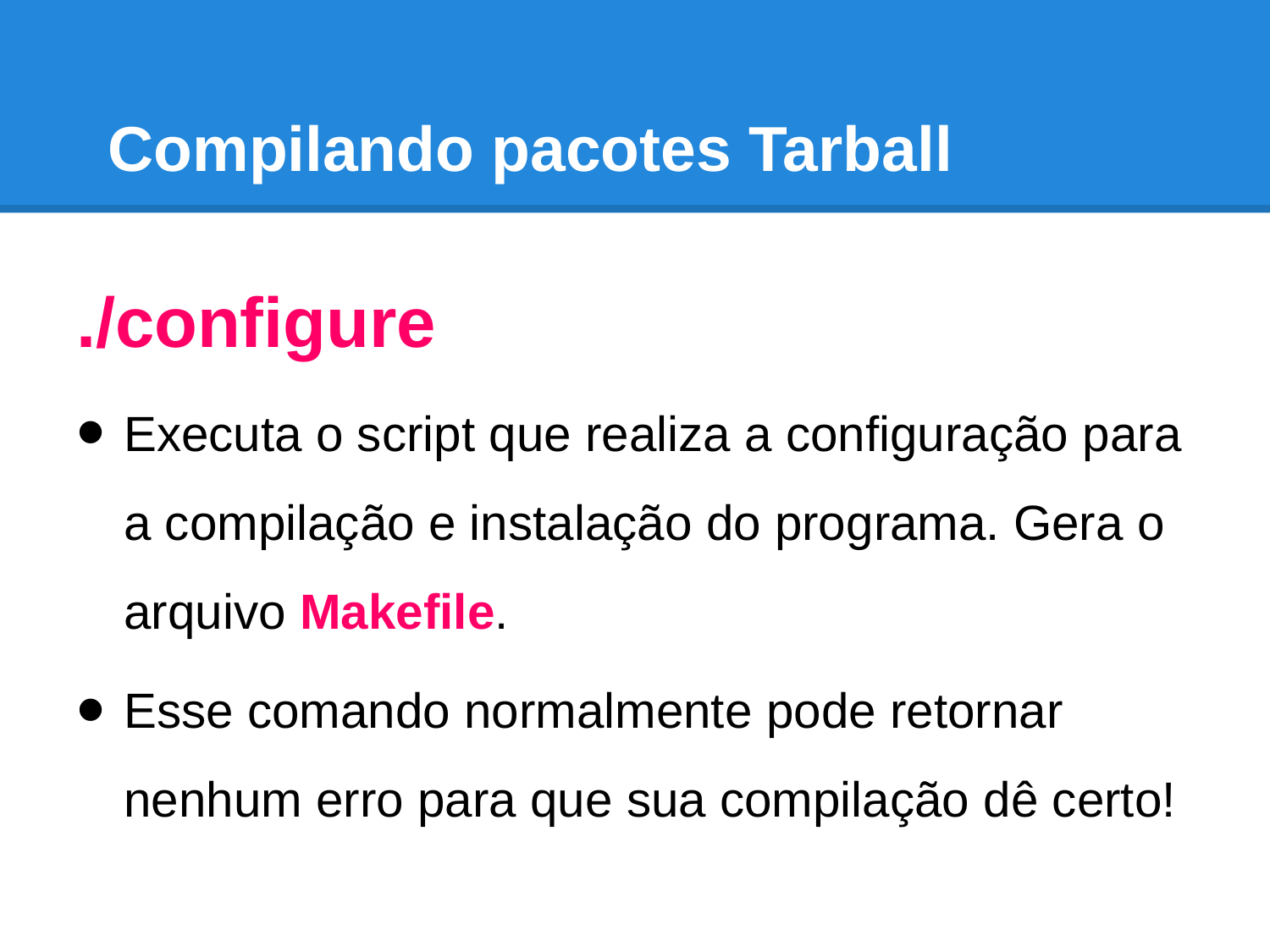

# Compilando pacotes Tarball
./configure
Executa o script que realiza a configuração para a compilação e instalação do programa. Gera o arquivo Makefile.
Esse comando normalmente pode retornar nenhum erro para que sua compilação dê certo!